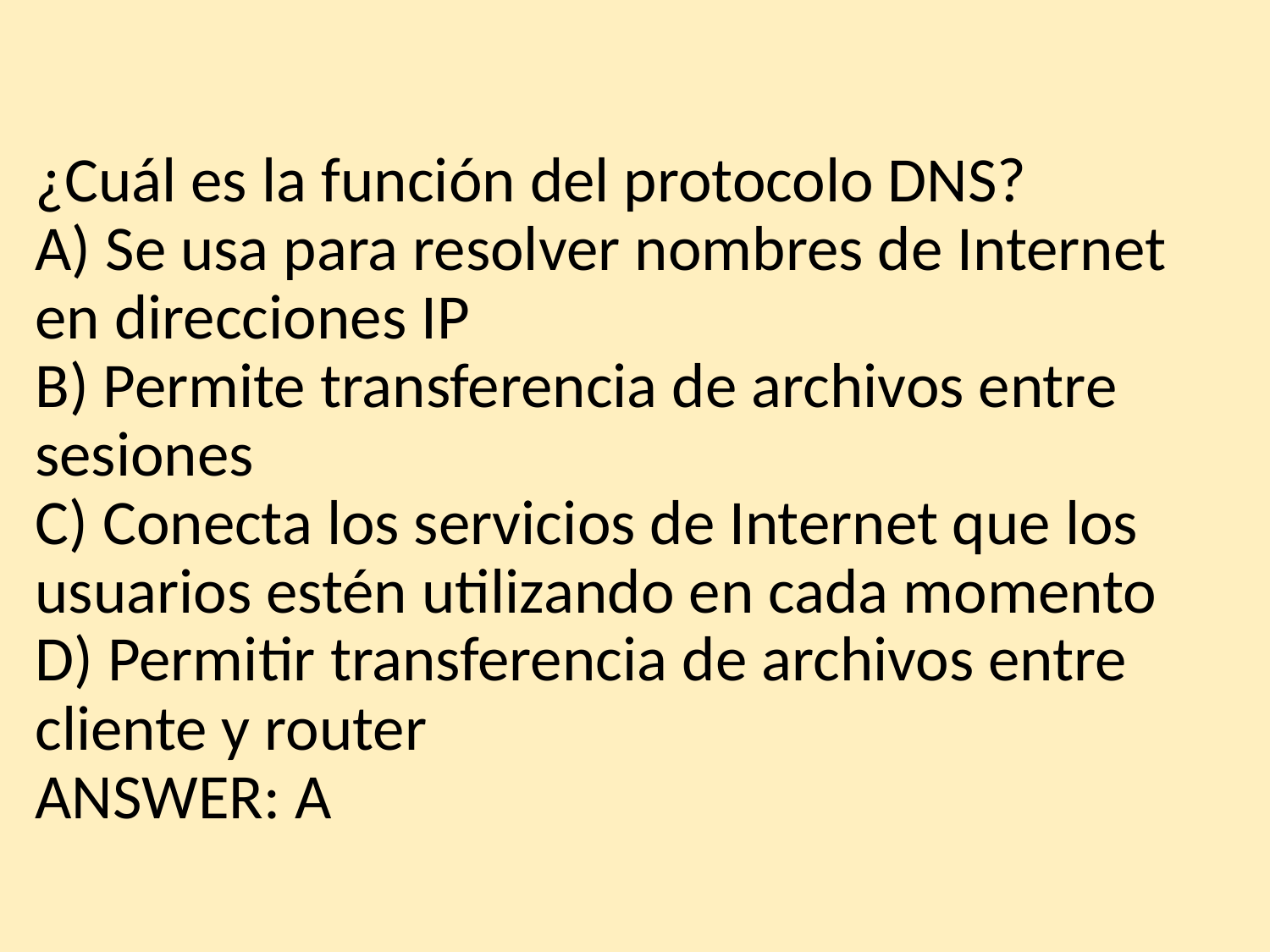

# ¿Cuál es la función del protocolo DNS? A) Se usa para resolver nombres de Internet en direcciones IP B) Permite transferencia de archivos entre sesiones C) Conecta los servicios de Internet que los usuarios estén utilizando en cada momento D) Permitir transferencia de archivos entre cliente y router ANSWER: A